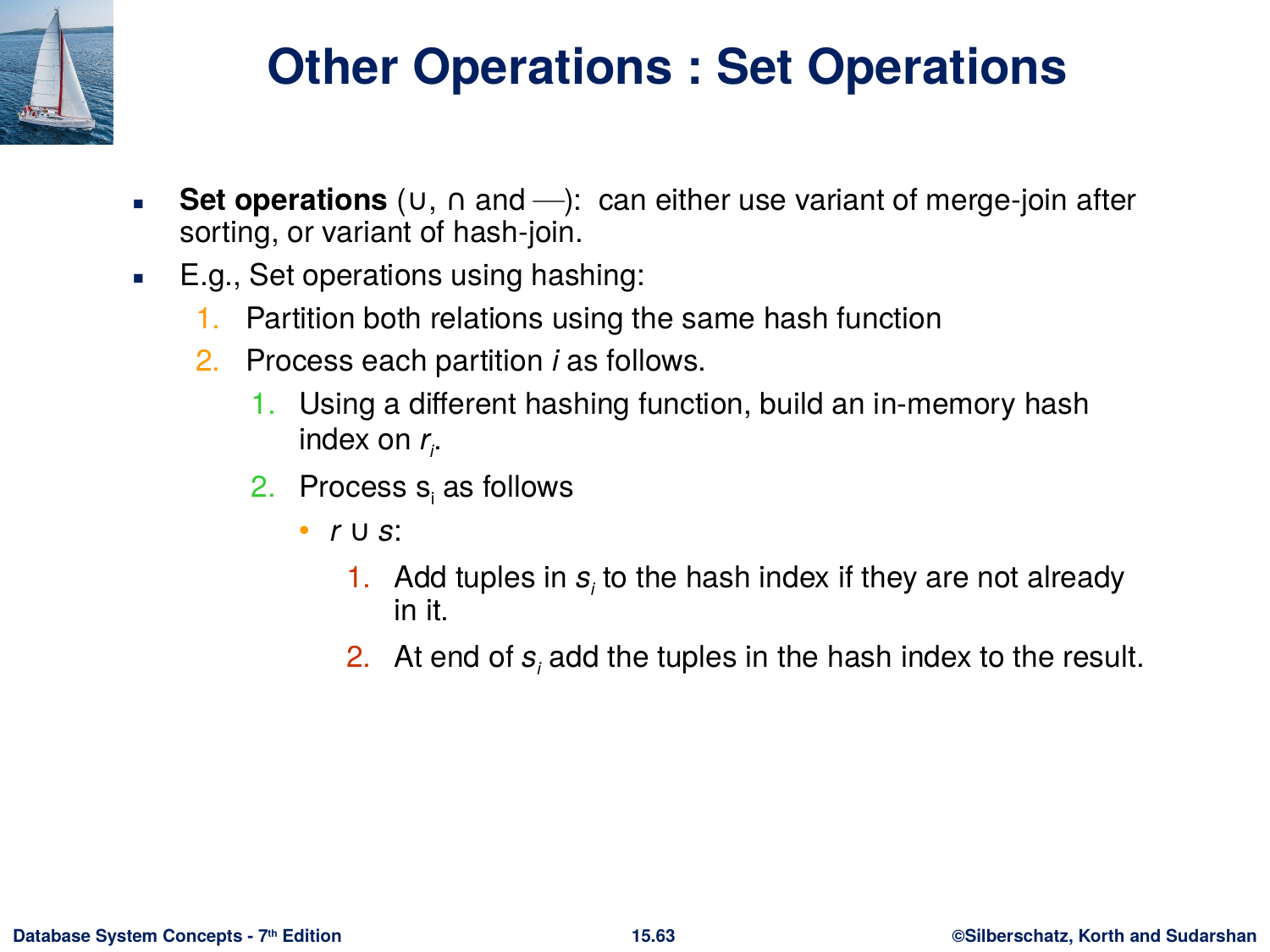

# Other Operations : Set Operations
Set operations (∪, ∩ and ⎯):  can either use variant of merge-join after sorting, or variant of hash-join.
E.g., Set operations using hashing:
1.   Partition both relations using the same hash function
2.   Process each partition i as follows.
Using a different hashing function, build an in-memory hash index on ri.
Process si as follows
r ∪ s:
Add tuples in si to the hash index if they are not already in it.
At end of si add the tuples in the hash index to the result.